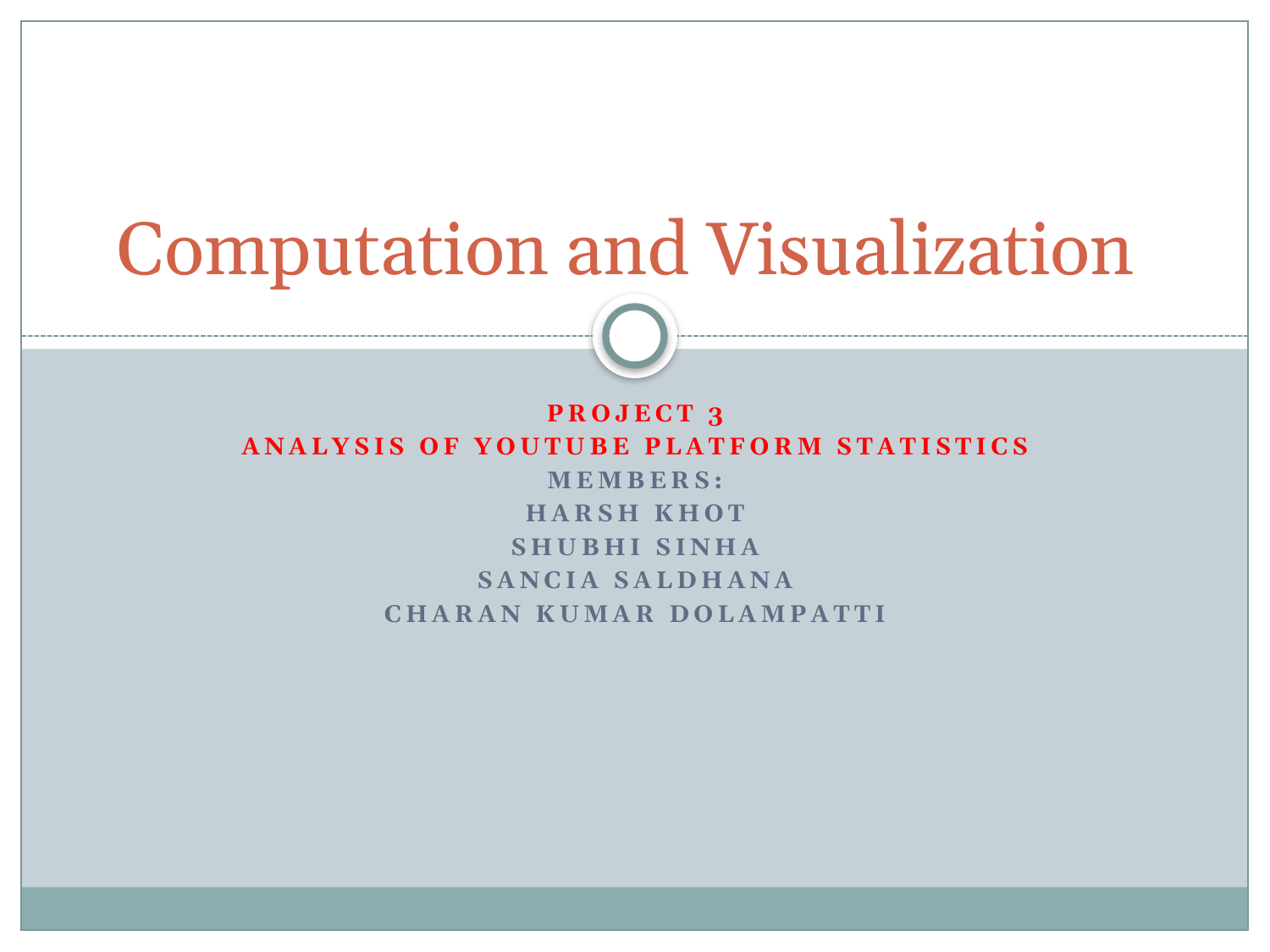

# Computation and Visualization
Project 3
Analysis OF YOUTUBE PLATFORM STATISTICS
Members:
Harsh KHOT
SHUBHI SINHA
SANCIA SALDHANA
CHARAN KUMAR DOLAMPATTI